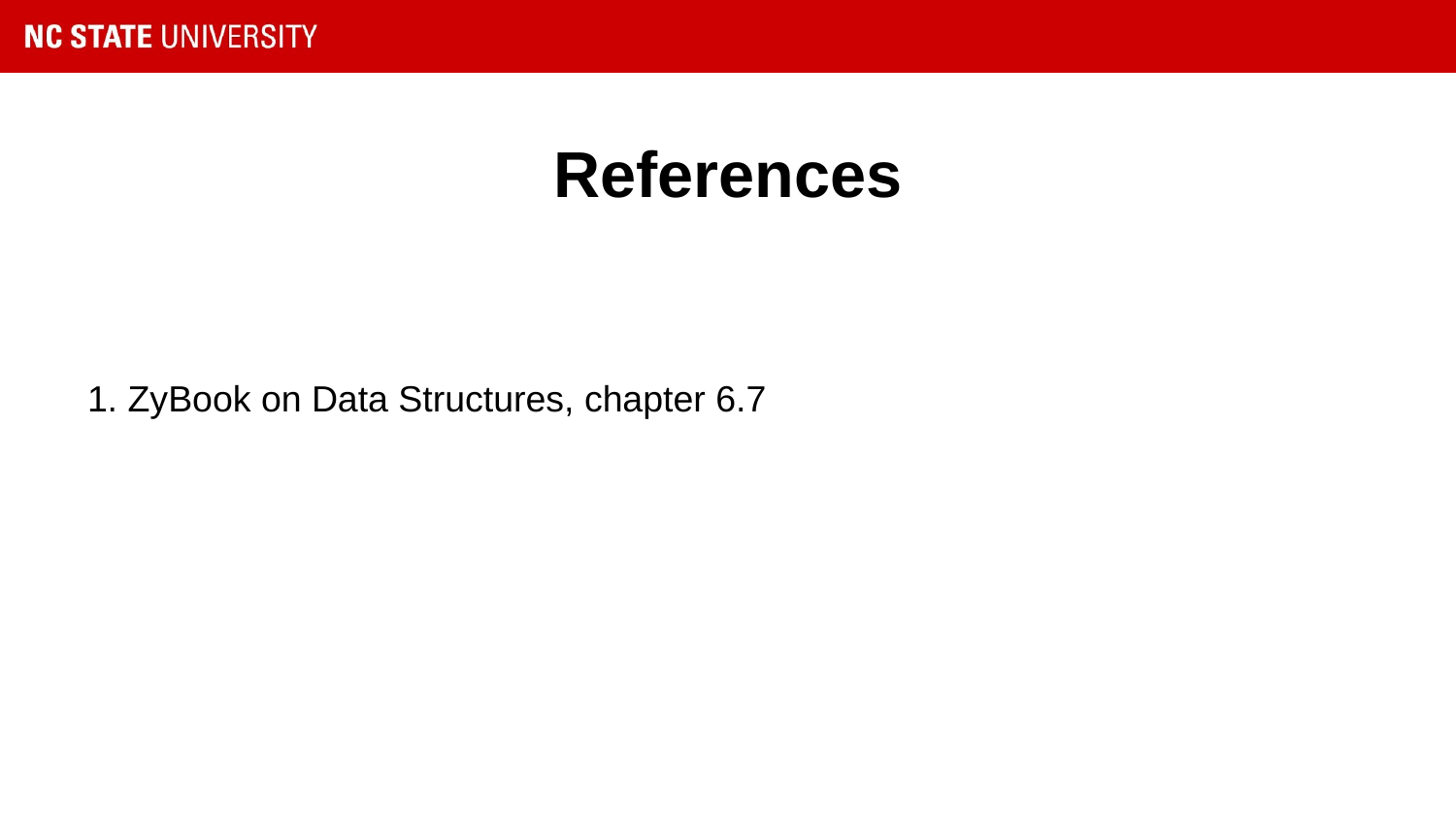

# References
1. ZyBook on Data Structures, chapter 6.7